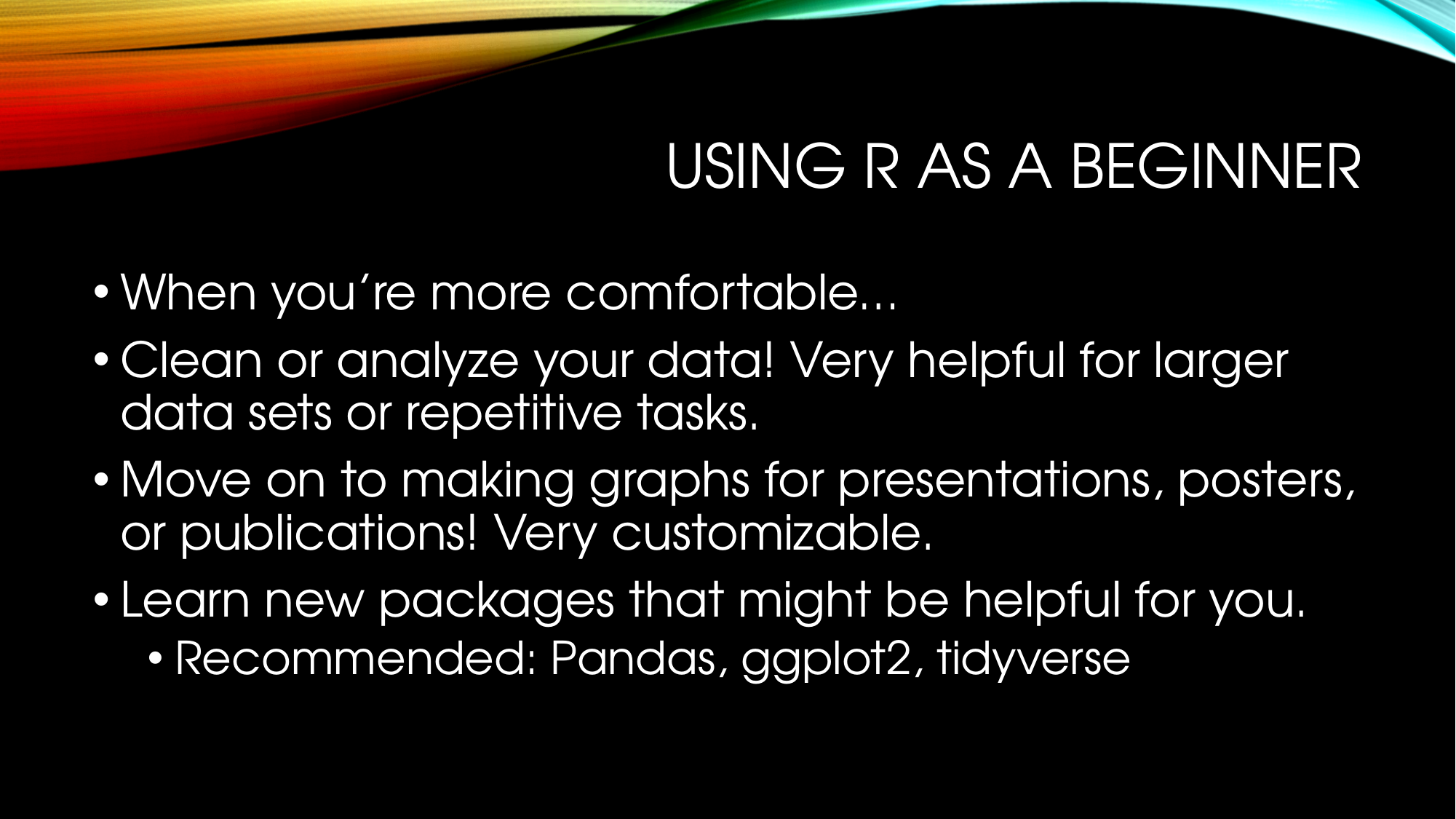

# Using R As a Beginner
When you’re more comfortable…
Clean or analyze your data! Very helpful for larger data sets or repetitive tasks.
Move on to making graphs for presentations, posters, or publications! Very customizable.
Learn new packages that might be helpful for you.
Recommended: Pandas, ggplot2, tidyverse